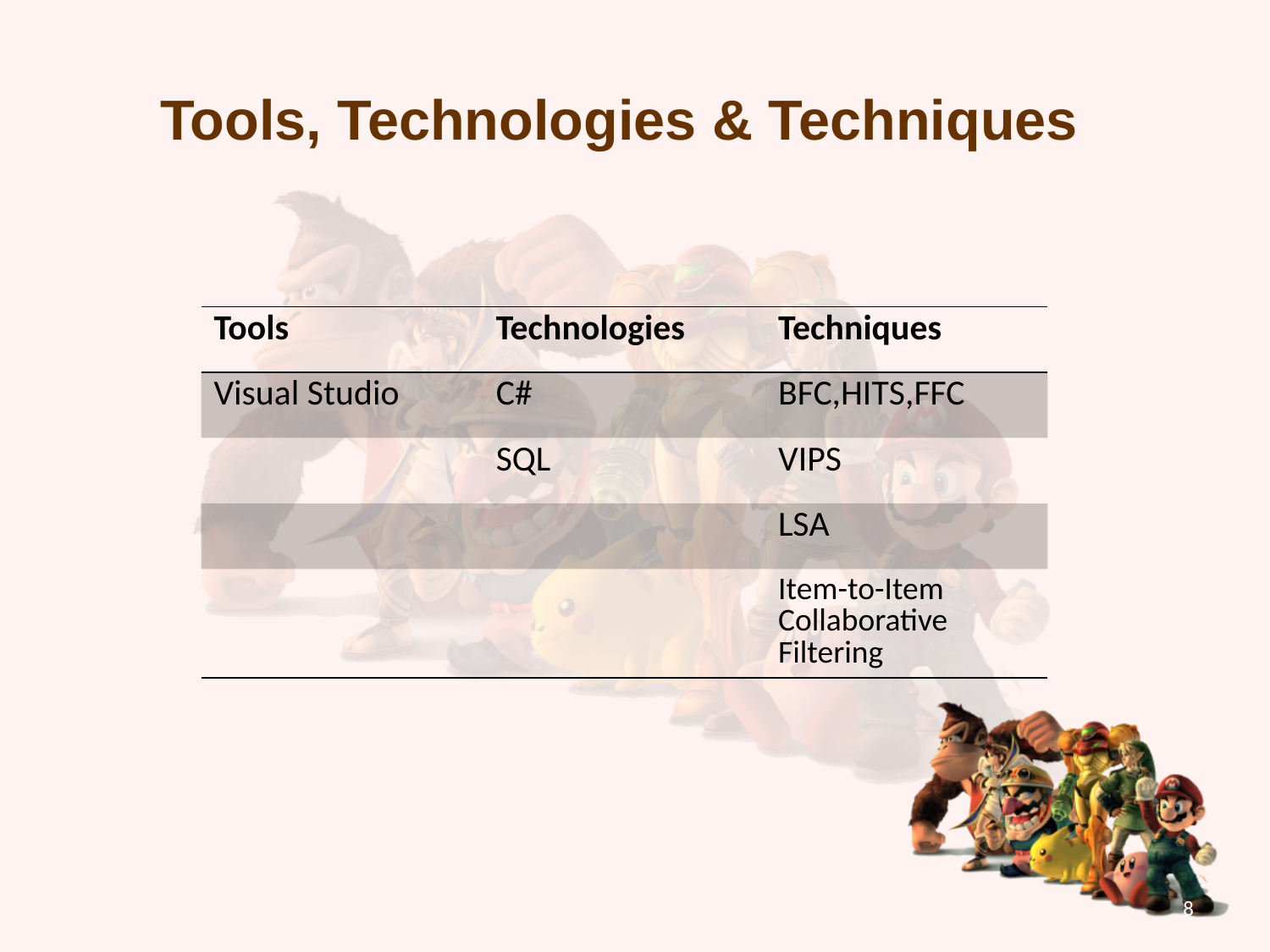

# Tools, Technologies & Techniques
| Tools | Technologies | Techniques |
| --- | --- | --- |
| Visual Studio | C# | BFC,HITS,FFC |
|  | SQL | VIPS |
|  |  | LSA |
|  |  | Item-to-Item Collaborative Filtering |
8